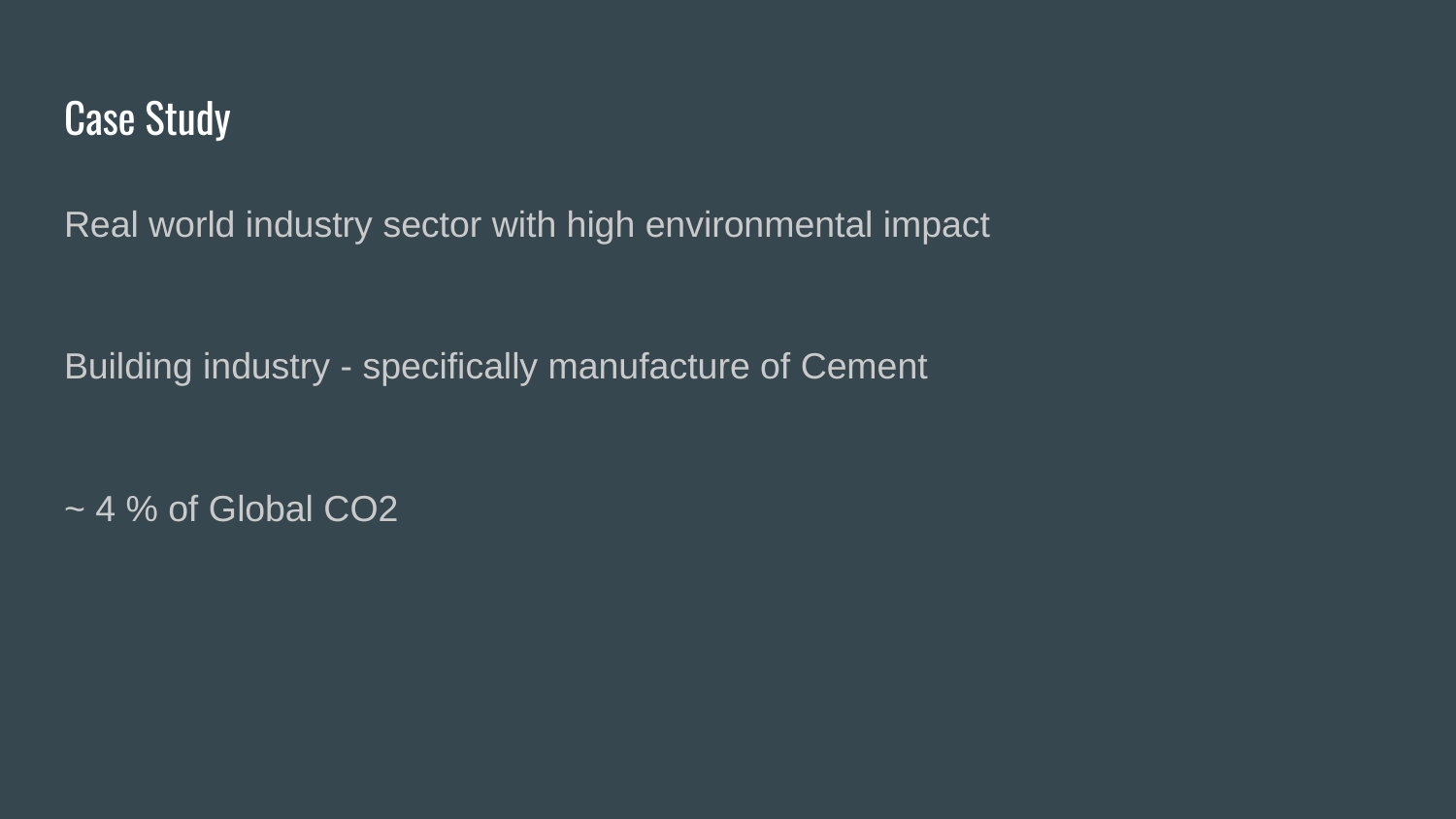

# Case Study
Real world industry sector with high environmental impact

Building industry - specifically manufacture of Cement

~ 4 % of Global CO2